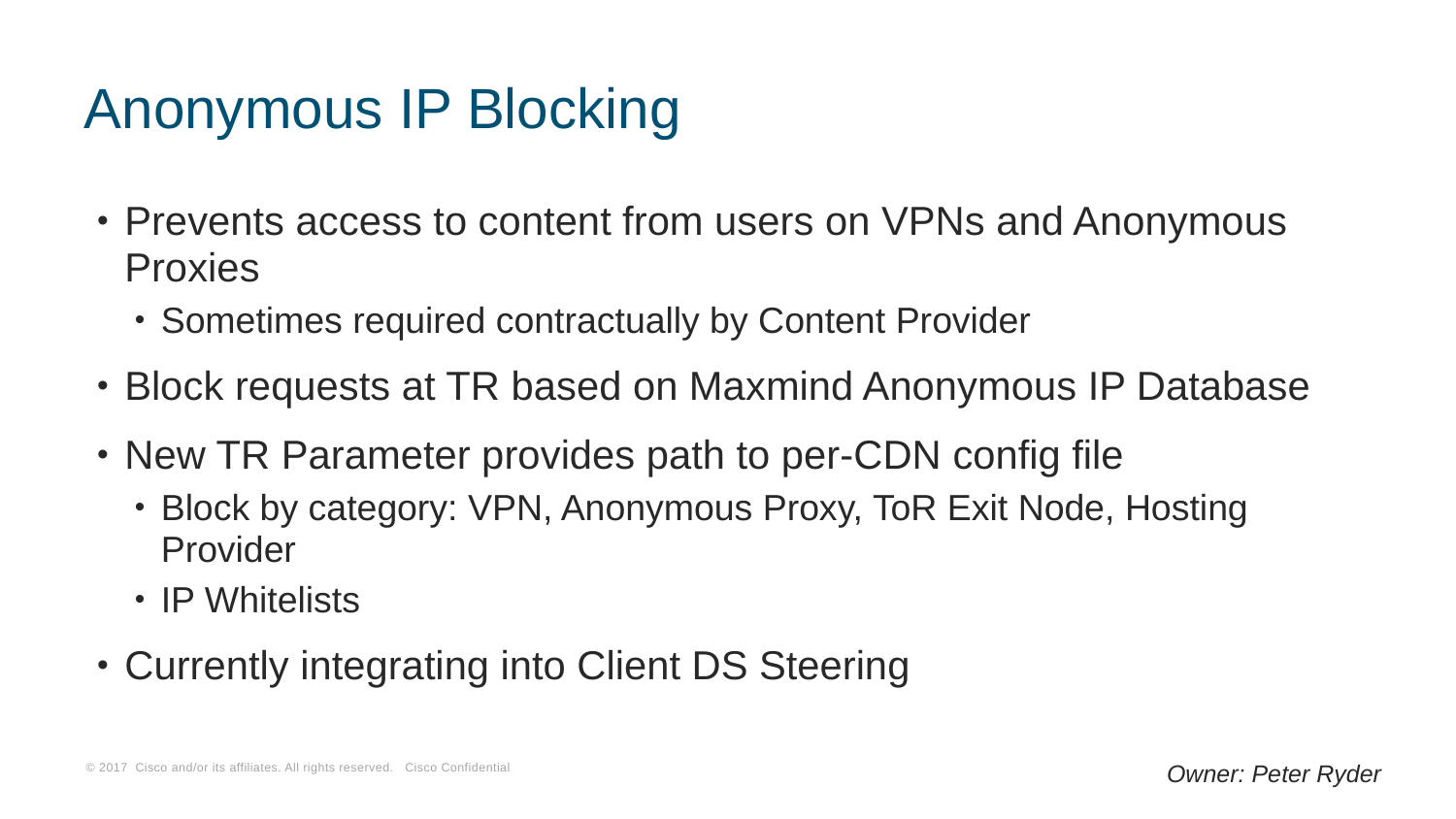

# Anonymous IP Blocking
Prevents access to content from users on VPNs and Anonymous Proxies
Sometimes required contractually by Content Provider
Block requests at TR based on Maxmind Anonymous IP Database
New TR Parameter provides path to per-CDN config file
Block by category: VPN, Anonymous Proxy, ToR Exit Node, Hosting Provider
IP Whitelists
Currently integrating into Client DS Steering
Owner: Peter Ryder